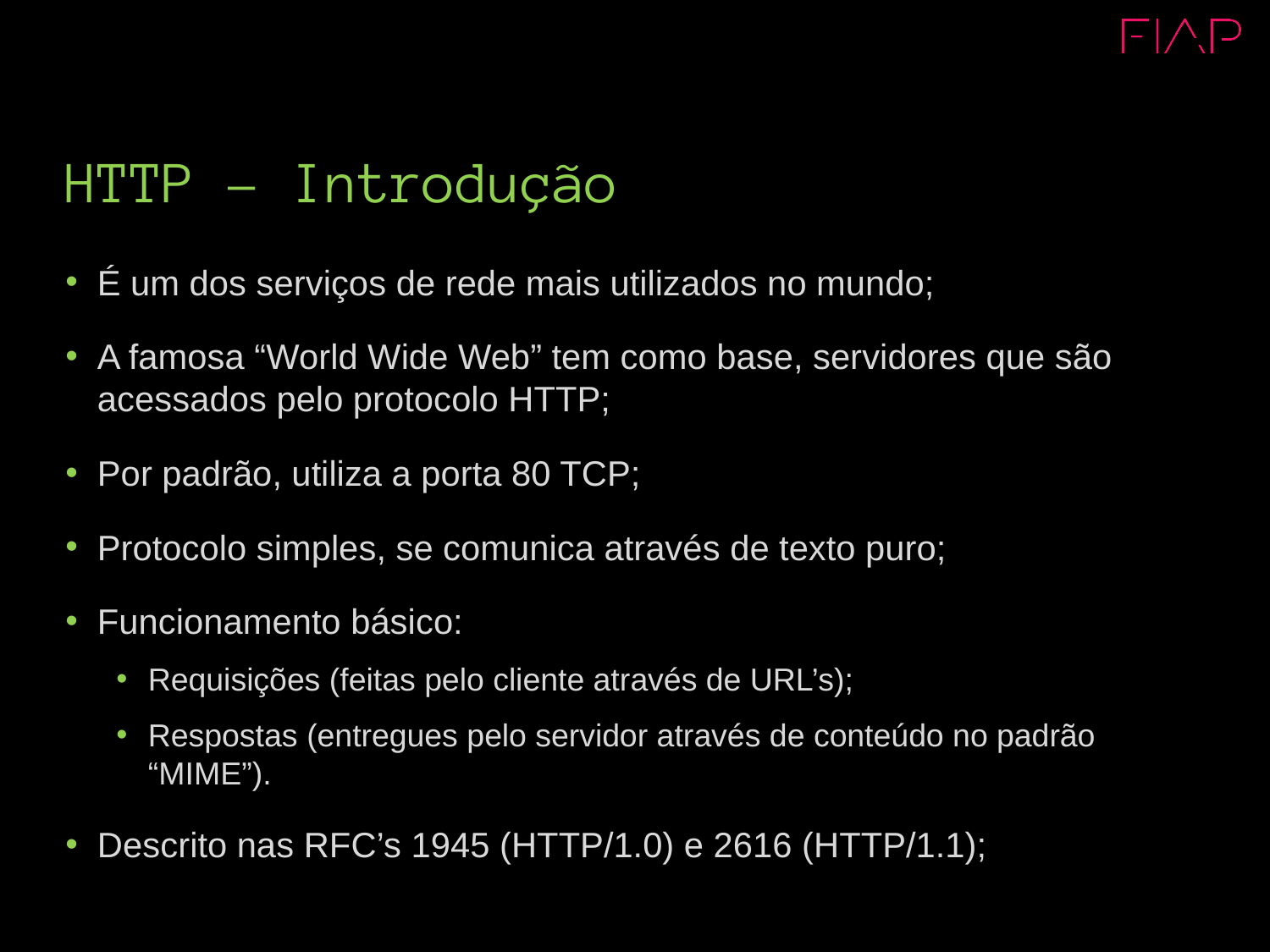

# HTTP – Introdução
É um dos serviços de rede mais utilizados no mundo;
A famosa “World Wide Web” tem como base, servidores que são acessados pelo protocolo HTTP;
Por padrão, utiliza a porta 80 TCP;
Protocolo simples, se comunica através de texto puro;
Funcionamento básico:
Requisições (feitas pelo cliente através de URL’s);
Respostas (entregues pelo servidor através de conteúdo no padrão “MIME”).
Descrito nas RFC’s 1945 (HTTP/1.0) e 2616 (HTTP/1.1);